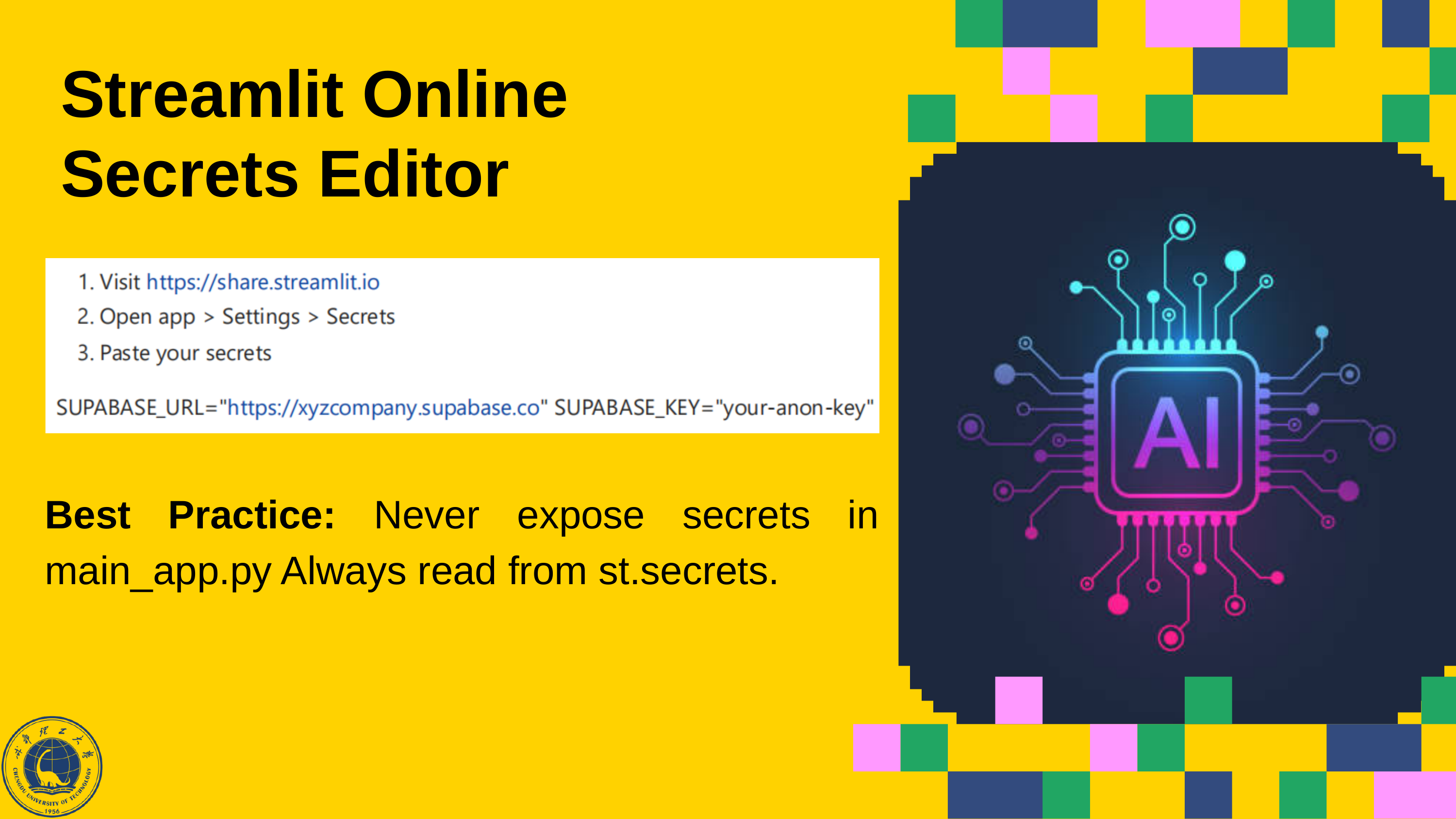

Streamlit Online Secrets Editor

Best Practice: Never expose secrets in main_app.py Always read from st.secrets.